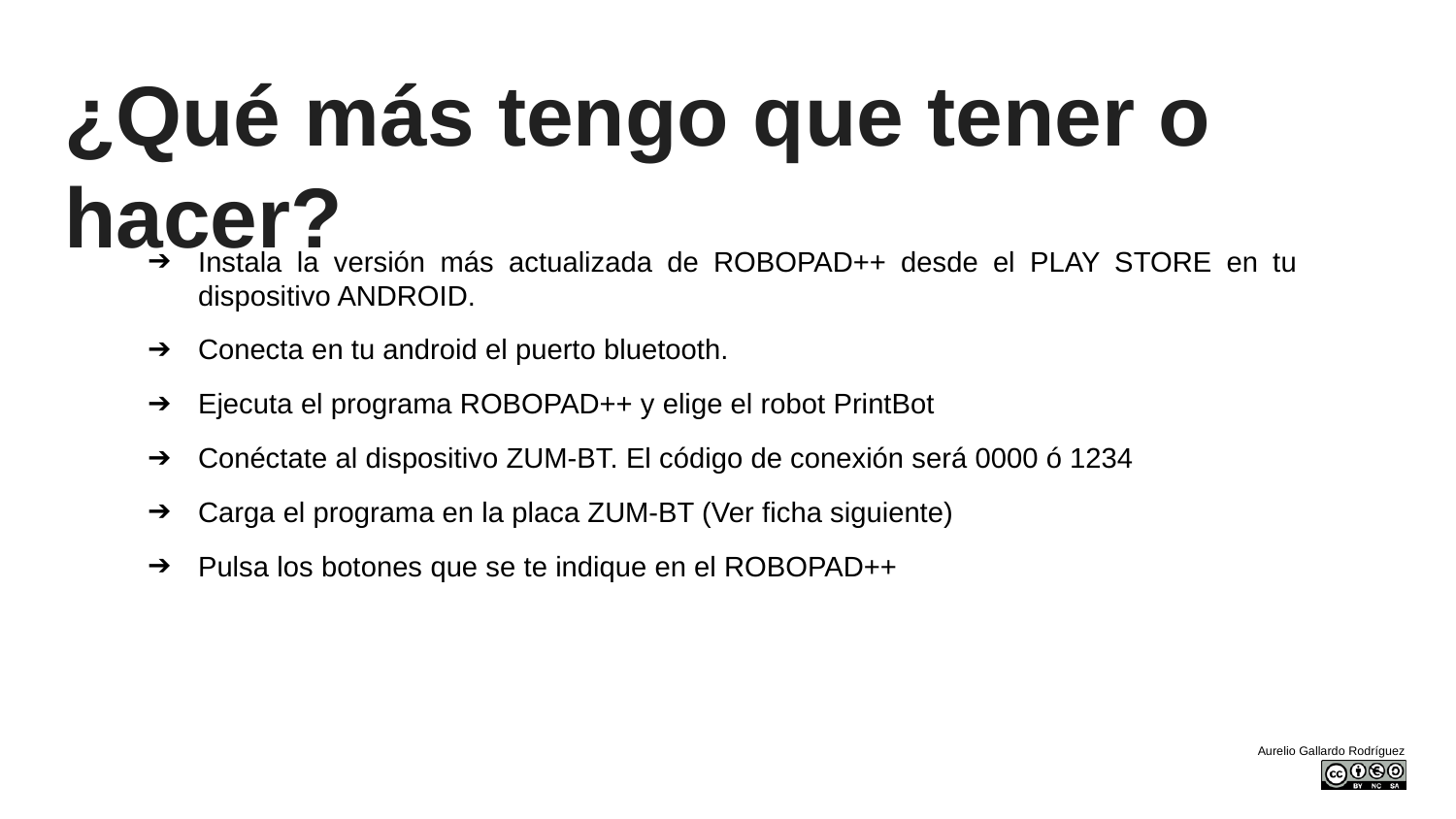

# ¿Qué más tengo que tener o hacer?
Instala la versión más actualizada de ROBOPAD++ desde el PLAY STORE en tu dispositivo ANDROID.
Conecta en tu android el puerto bluetooth.
Ejecuta el programa ROBOPAD++ y elige el robot PrintBot
Conéctate al dispositivo ZUM-BT. El código de conexión será 0000 ó 1234
Carga el programa en la placa ZUM-BT (Ver ficha siguiente)
Pulsa los botones que se te indique en el ROBOPAD++